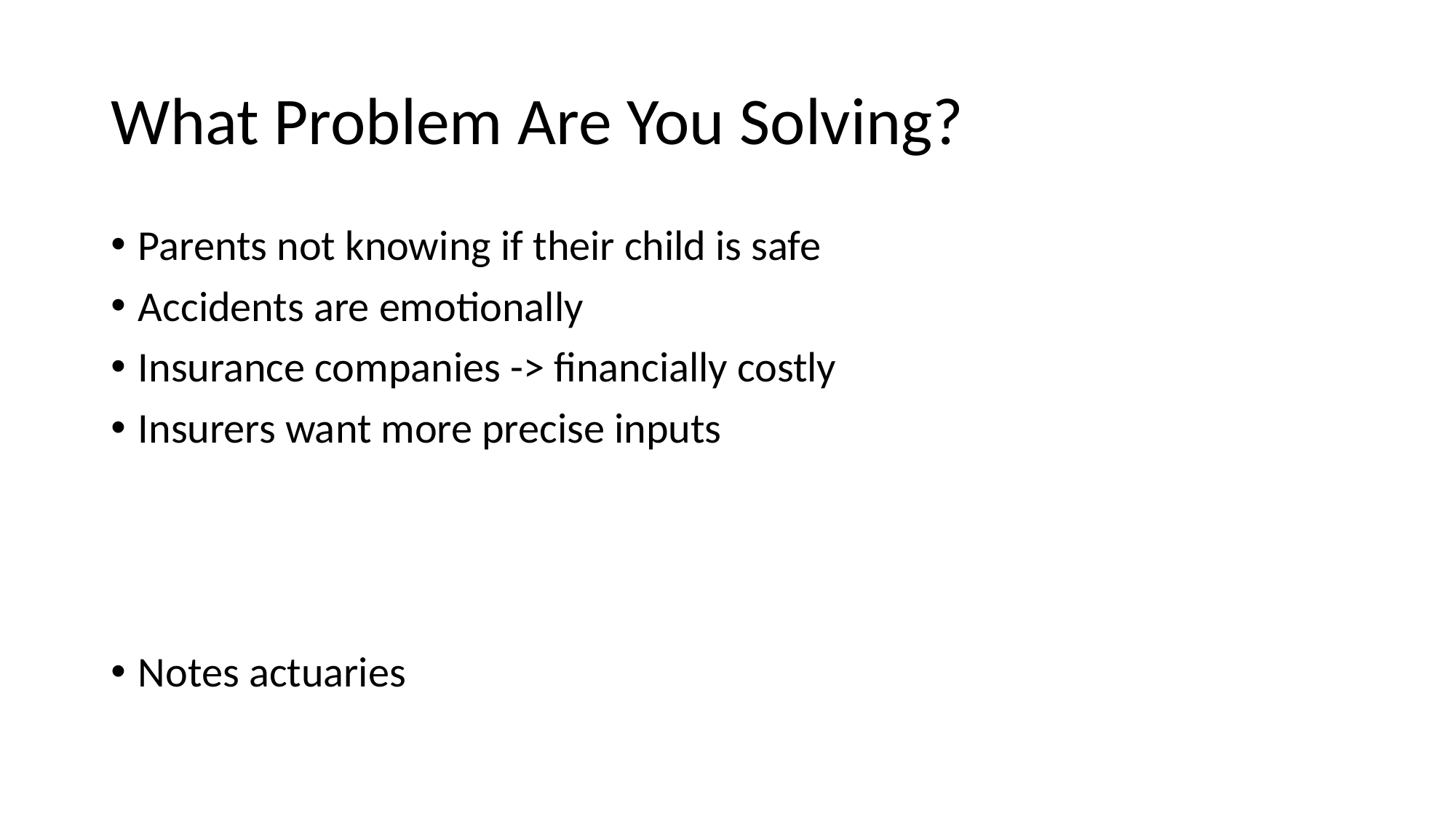

# What Problem Are You Solving?
Parents not knowing if their child is safe
Accidents are emotionally
Insurance companies -> financially costly
Insurers want more precise inputs

Notes actuaries